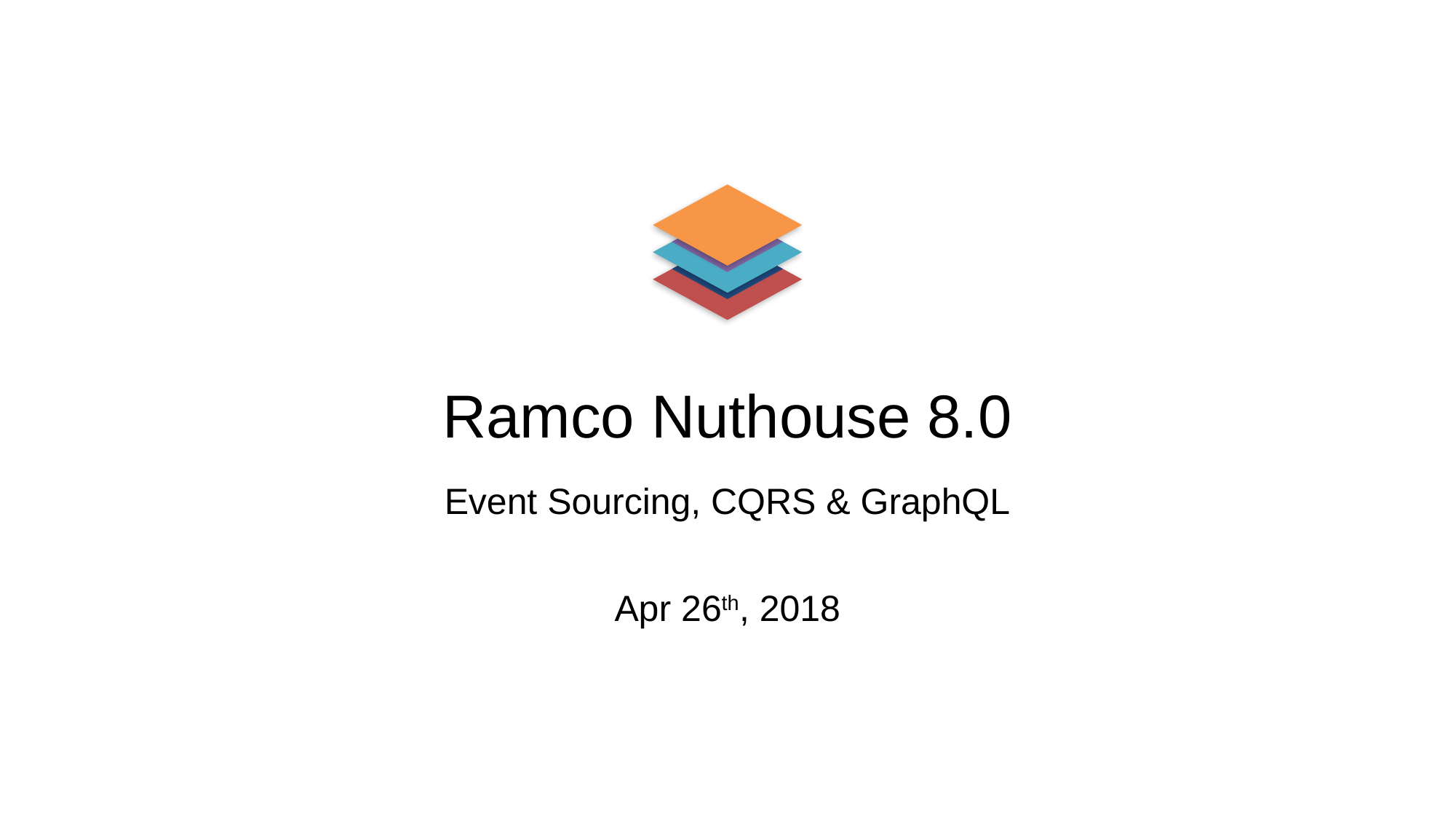

Ramco Nuthouse 8.0
Event Sourcing, CQRS & GraphQL
Apr 26th, 2018